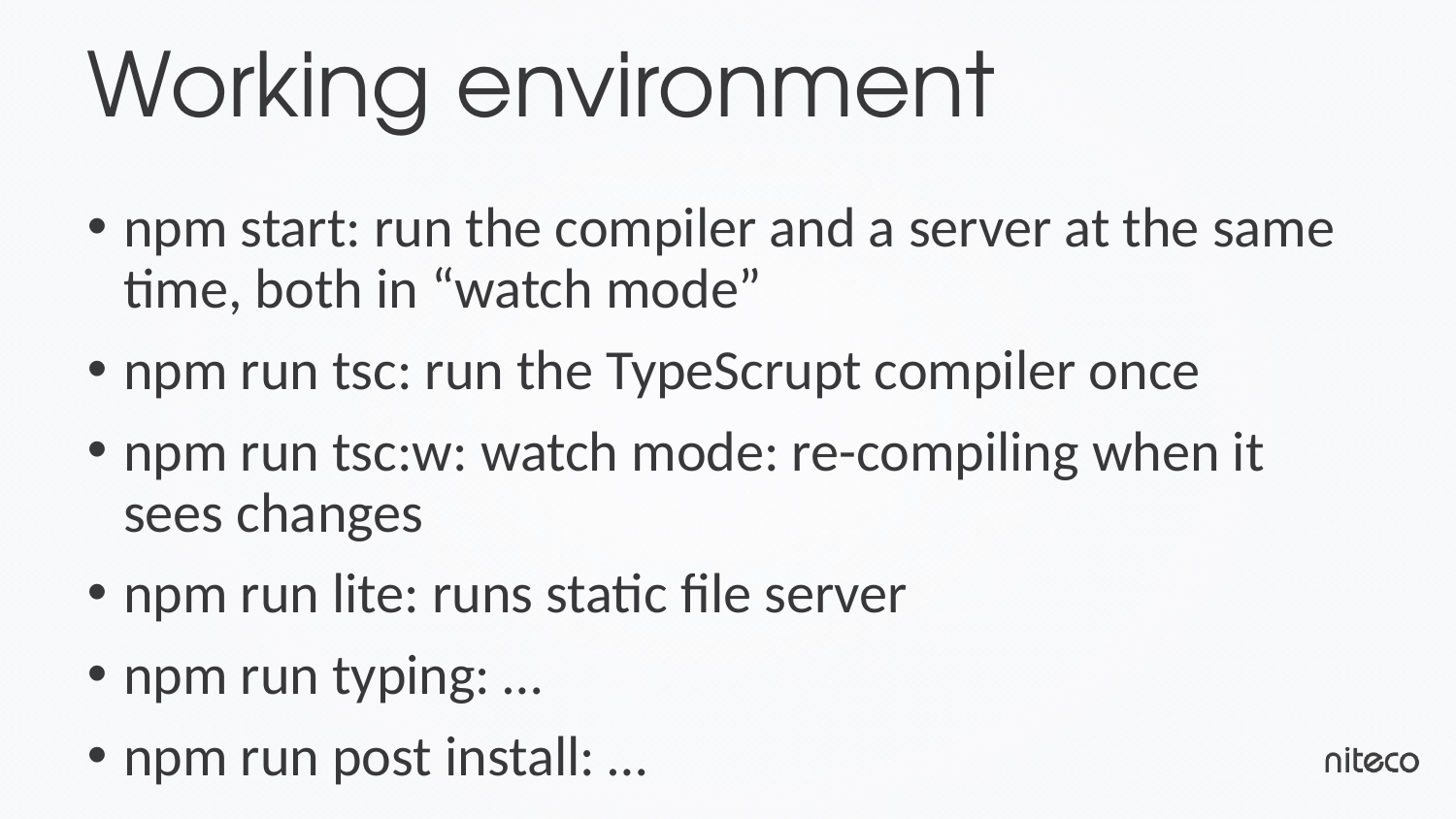

# Working environment
npm start: run the compiler and a server at the same time, both in “watch mode”
npm run tsc: run the TypeScrupt compiler once
npm run tsc:w: watch mode: re-compiling when it sees changes
npm run lite: runs static file server
npm run typing: …
npm run post install: …